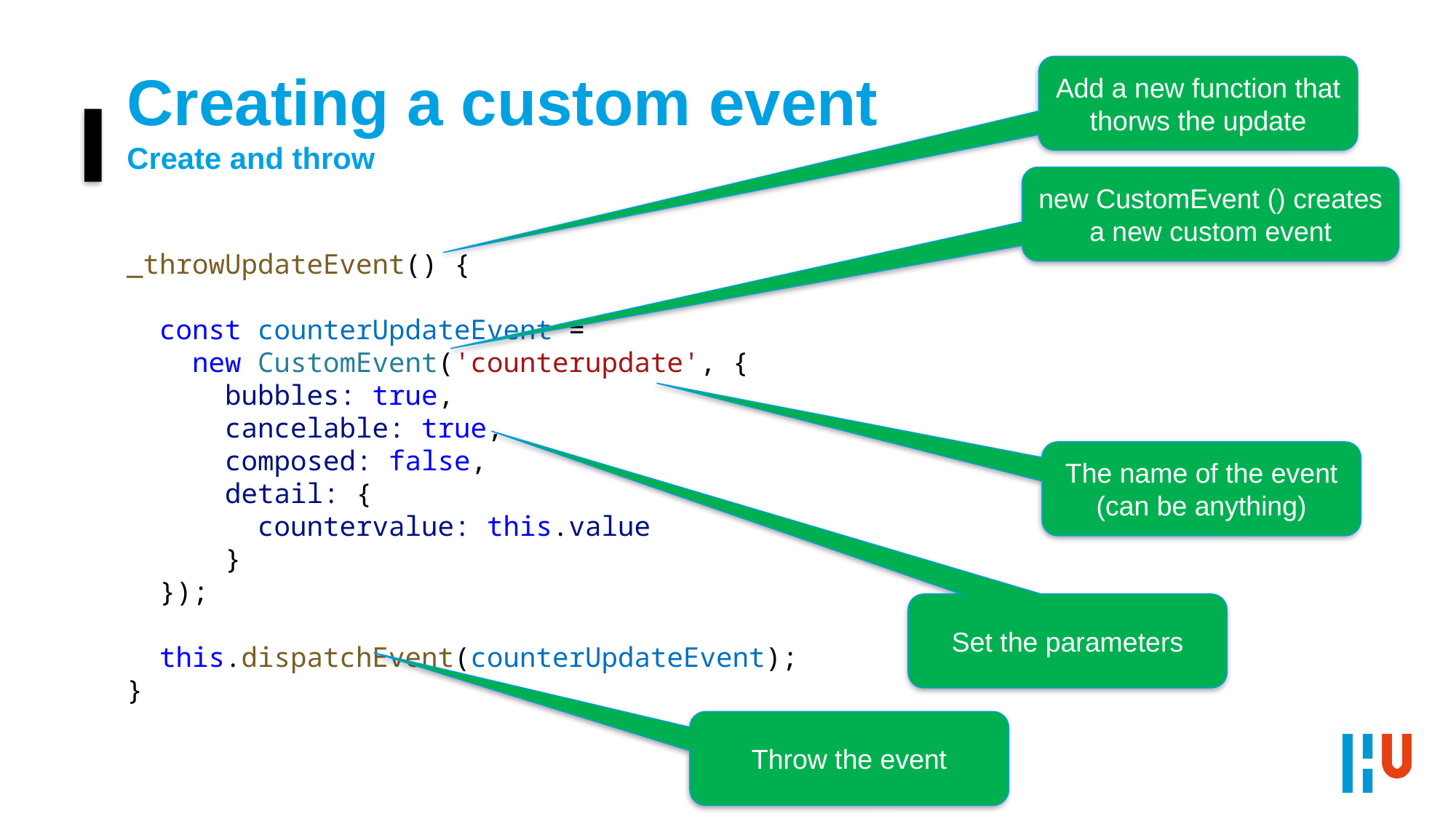

# Creating a custom event Create and throw
Add a new function that thorws the update
new CustomEvent () creates a new custom event
_throwUpdateEvent() {

  const counterUpdateEvent =
    new CustomEvent('counterupdate', {
      bubbles: true,
      cancelable: true,
      composed: false,
      detail: {
        countervalue: this.value
      }
  });
  this.dispatchEvent(counterUpdateEvent);
}

The name of the event (can be anything)
Set the parameters
Throw the event